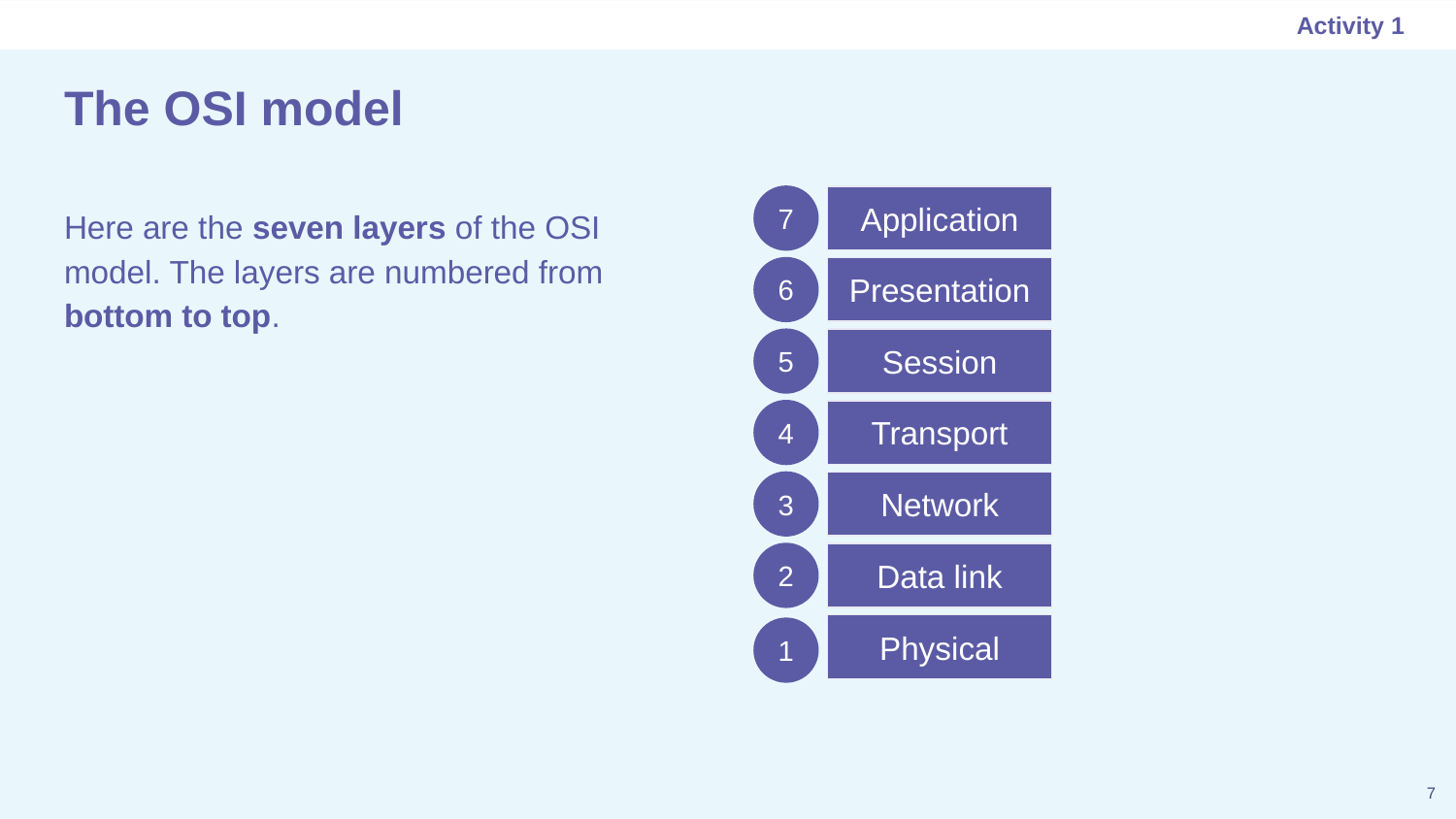

Activity 1
# The OSI model
Application
7
Here are the seven layers of the OSI model. The layers are numbered from bottom to top.

Presentation
6
Session
5
Transport
4
Network
3
Data link
2
Physical
1
7